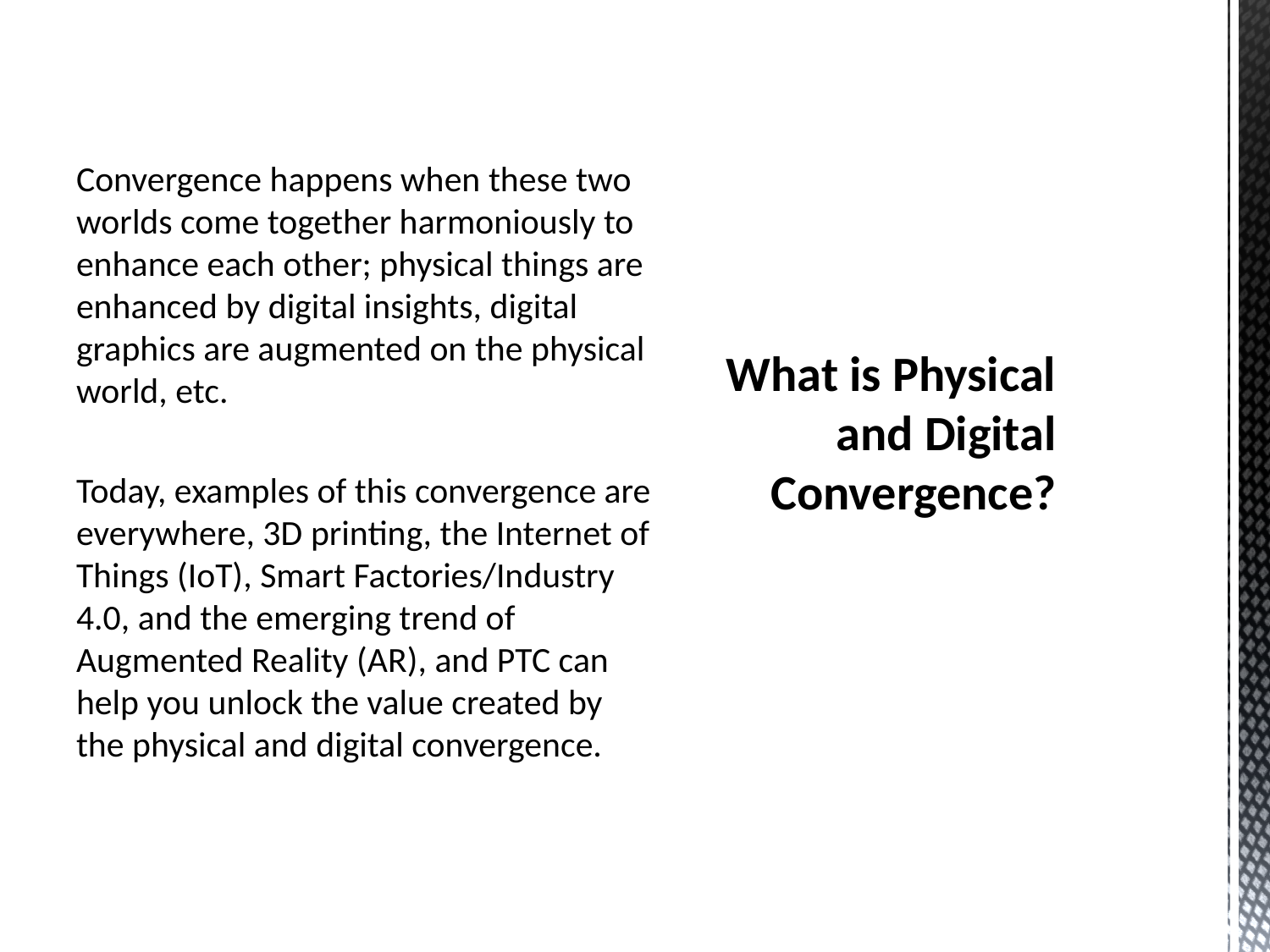

Convergence happens when these two worlds come together harmoniously to enhance each other; physical things are enhanced by digital insights, digital graphics are augmented on the physical world, etc.

Today, examples of this convergence are everywhere, 3D printing, the Internet of Things (IoT), Smart Factories/Industry 4.0, and the emerging trend of Augmented Reality (AR), and PTC can help you unlock the value created by the physical and digital convergence.
# What is Physical and Digital Convergence?